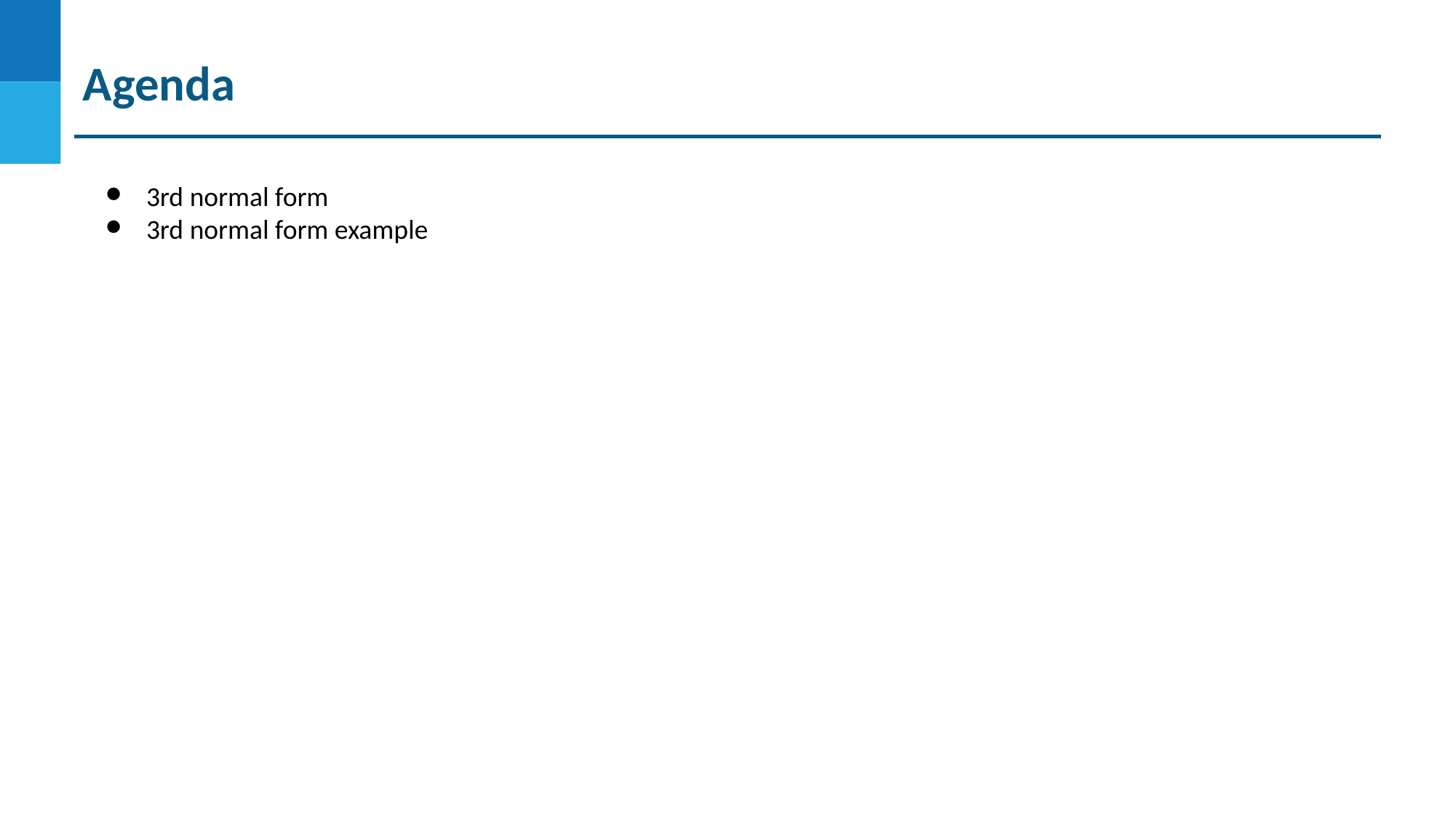

Agenda
3rd normal form
3rd normal form example